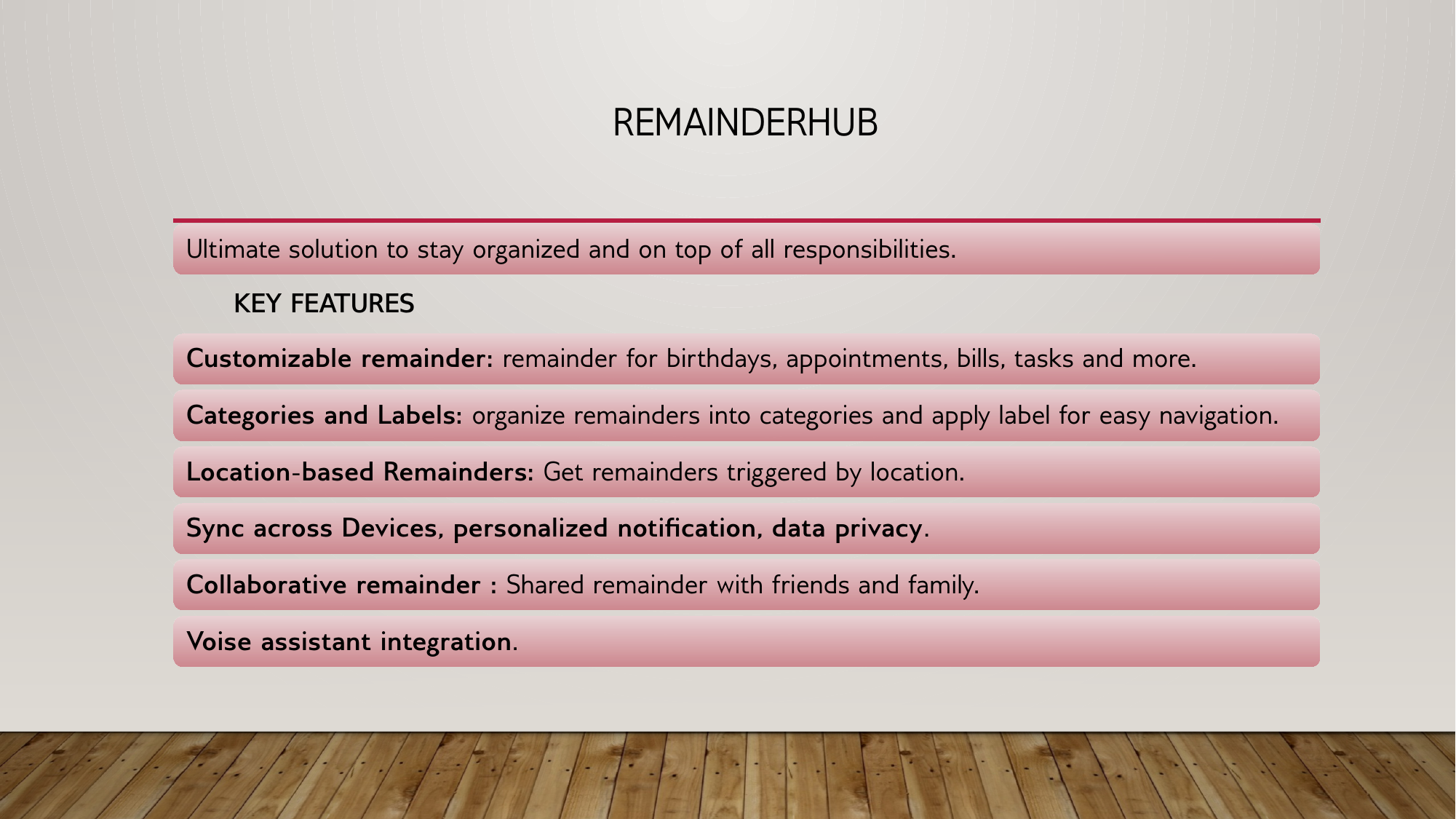

# Remainderhub
Ultimate solution to stay organized and on top of all responsibilities.
Customizable remainder: remainder for birthdays, appointments, bills, tasks and more.
Categories and Labels: organize remainders into categories and apply label for easy navigation.
Location-based Remainders: Get remainders triggered by location.
Sync across Devices, personalized notification, data privacy.
Collaborative remainder : Shared remainder with friends and family.
Voise assistant integration.
KEY FEATURES